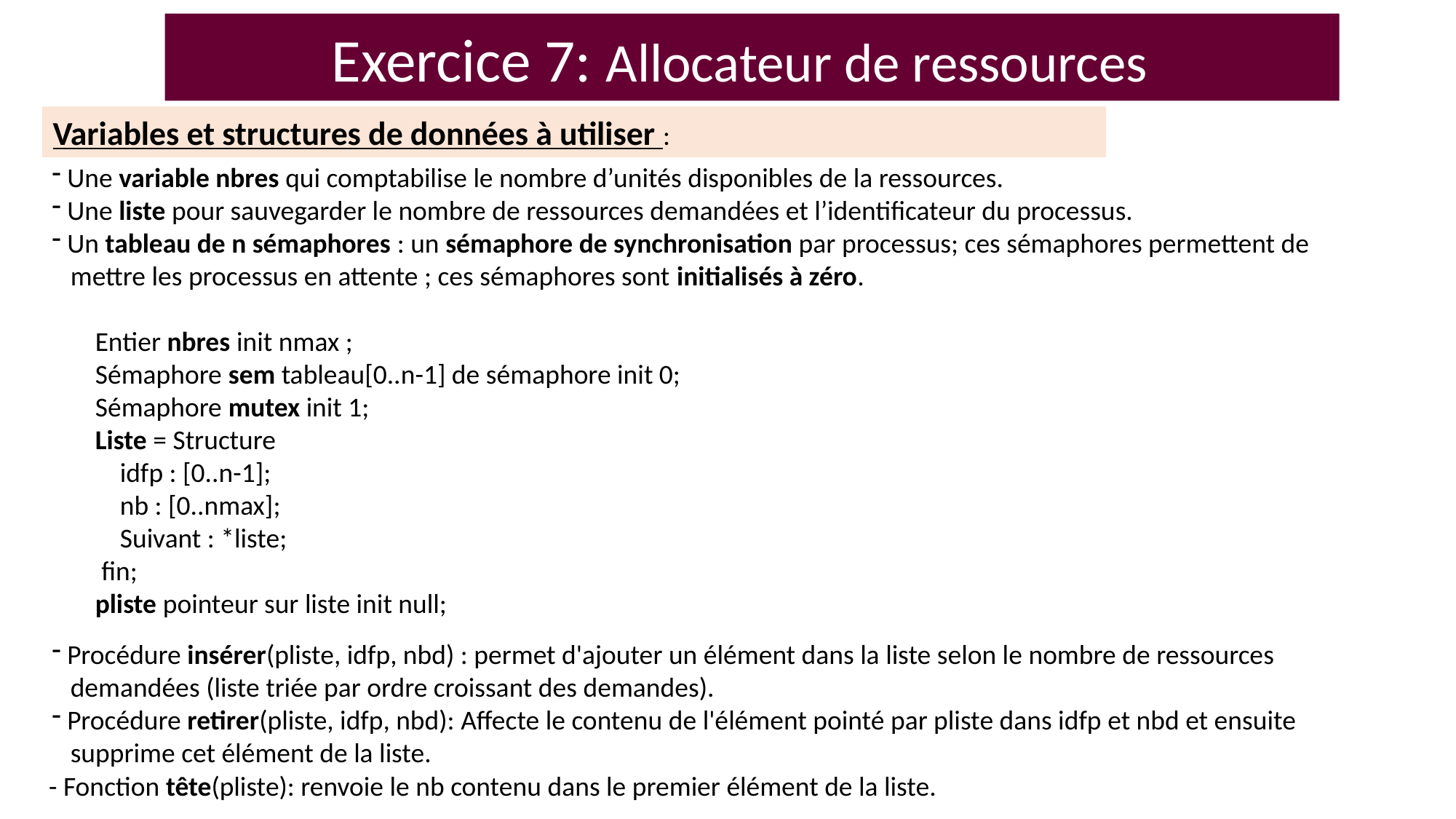

# Exercice 7: Allocateur de ressources
Variables et structures de données à utiliser :
 Une variable nbres qui comptabilise le nombre d’unités disponibles de la ressources.
 Une liste pour sauvegarder le nombre de ressources demandées et l’identificateur du processus.
 Un tableau de n sémaphores : un sémaphore de synchronisation par processus; ces sémaphores permettent de
   mettre les processus en attente ; ces sémaphores sont initialisés à zéro.

       Entier nbres init nmax ;
       Sémaphore sem tableau[0..n-1] de sémaphore init 0;
       Sémaphore mutex init 1;
       Liste = Structure
           idfp : [0..n-1];
           nb : [0..nmax];
           Suivant : *liste;
        fin;
       pliste pointeur sur liste init null;
 Procédure insérer(pliste, idfp, nbd) : permet d'ajouter un élément dans la liste selon le nombre de ressources
   demandées (liste triée par ordre croissant des demandes).
 Procédure retirer(pliste, idfp, nbd): Affecte le contenu de l'élément pointé par pliste dans idfp et nbd et ensuite
   supprime cet élément de la liste.

- Fonction tête(pliste): renvoie le nb contenu dans le premier élément de la liste.